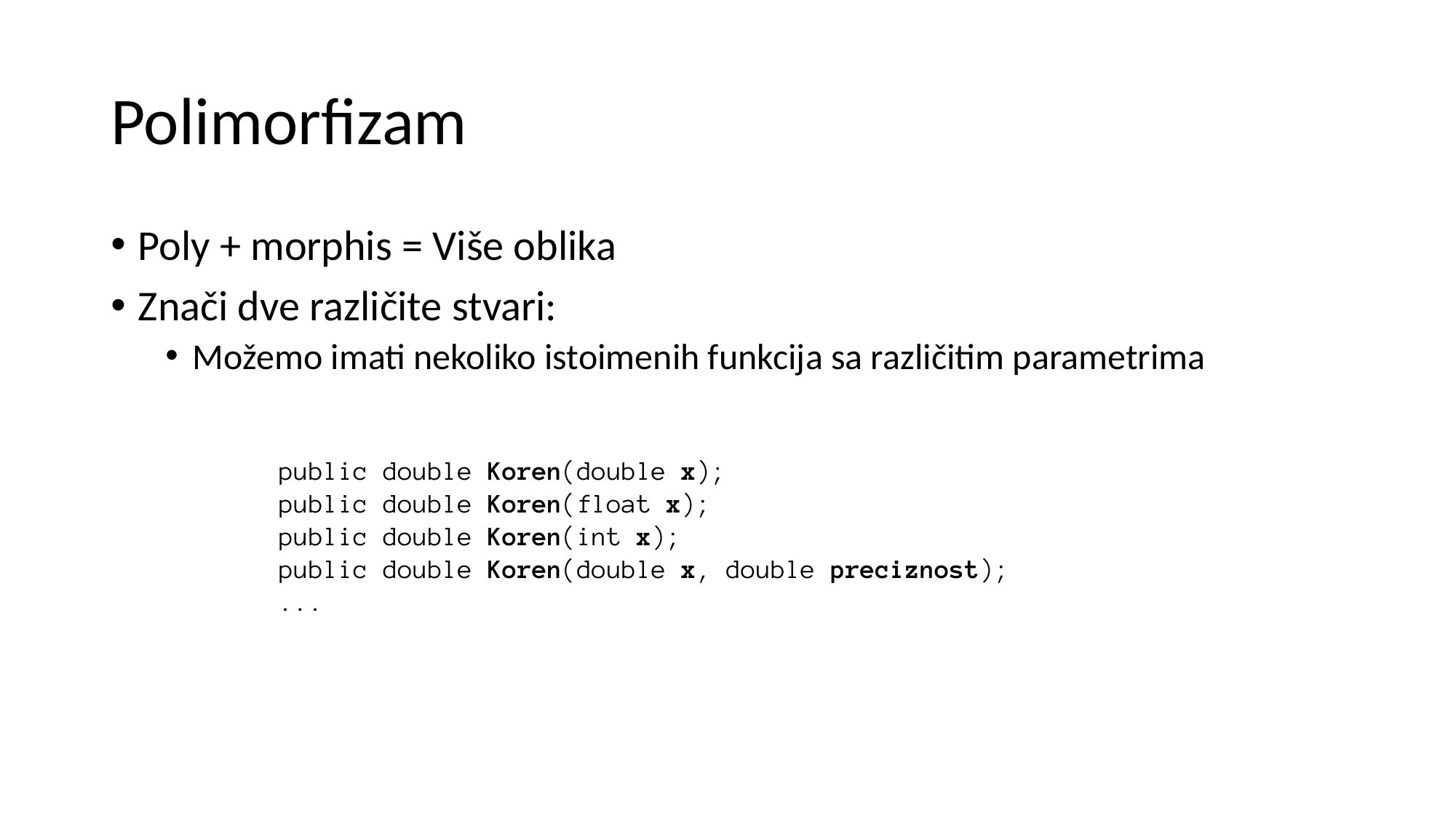

# Polimorfizam
Poly + morphis = Više oblika
Znači dve različite stvari:
Možemo imati nekoliko istoimenih funkcija sa različitim parametrima
public double Koren(double x);
public double Koren(float x);
public double Koren(int x);
public double Koren(double x, double preciznost);
...